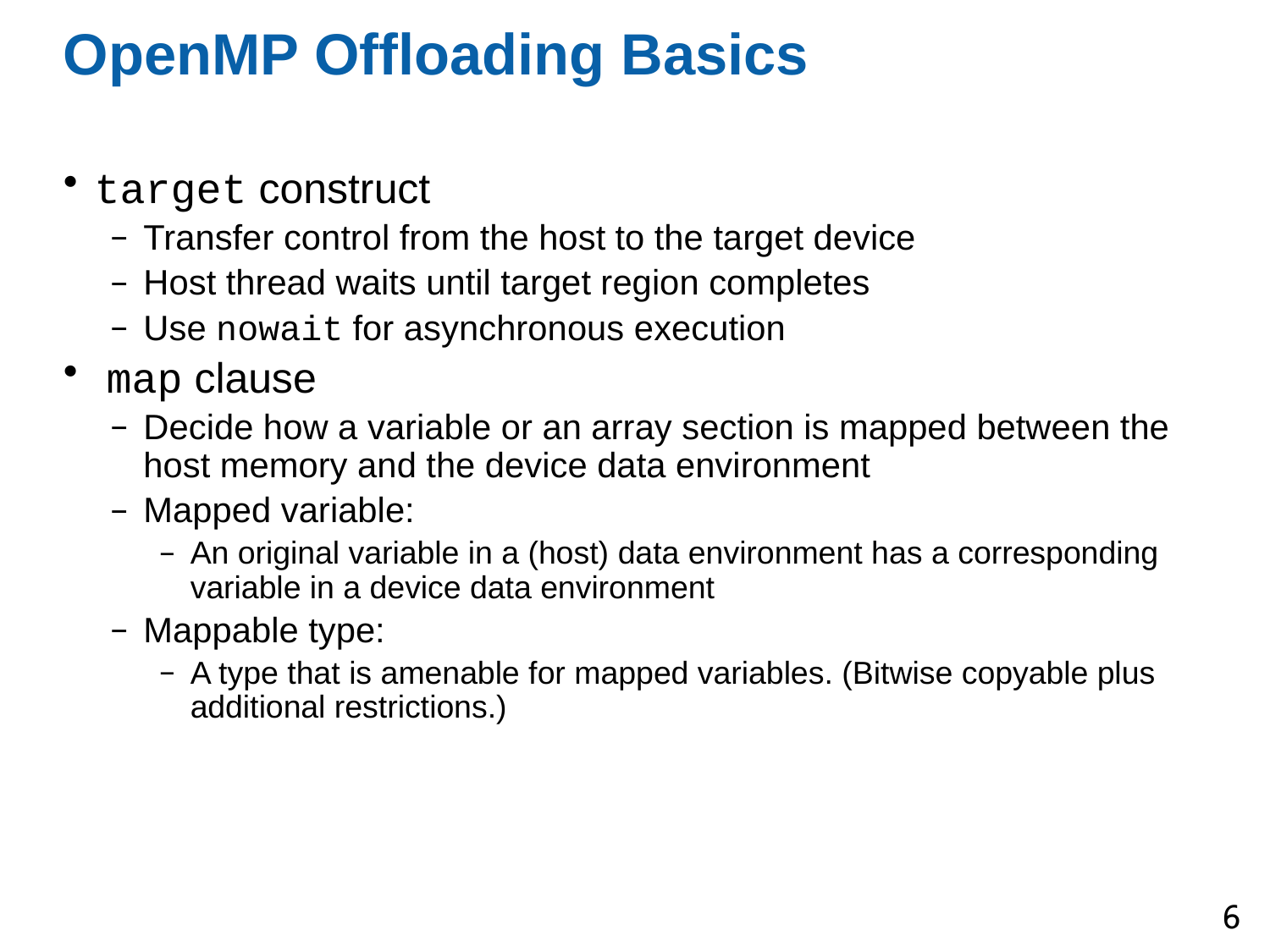

# OpenMP Offloading Basics
target construct
Transfer control from the host to the target device
Host thread waits until target region completes
Use nowait for asynchronous execution
 map clause
Decide how a variable or an array section is mapped between the host memory and the device data environment
Mapped variable:
An original variable in a (host) data environment has a corresponding variable in a device data environment
Mappable type:
A type that is amenable for mapped variables. (Bitwise copyable plus additional restrictions.)

6